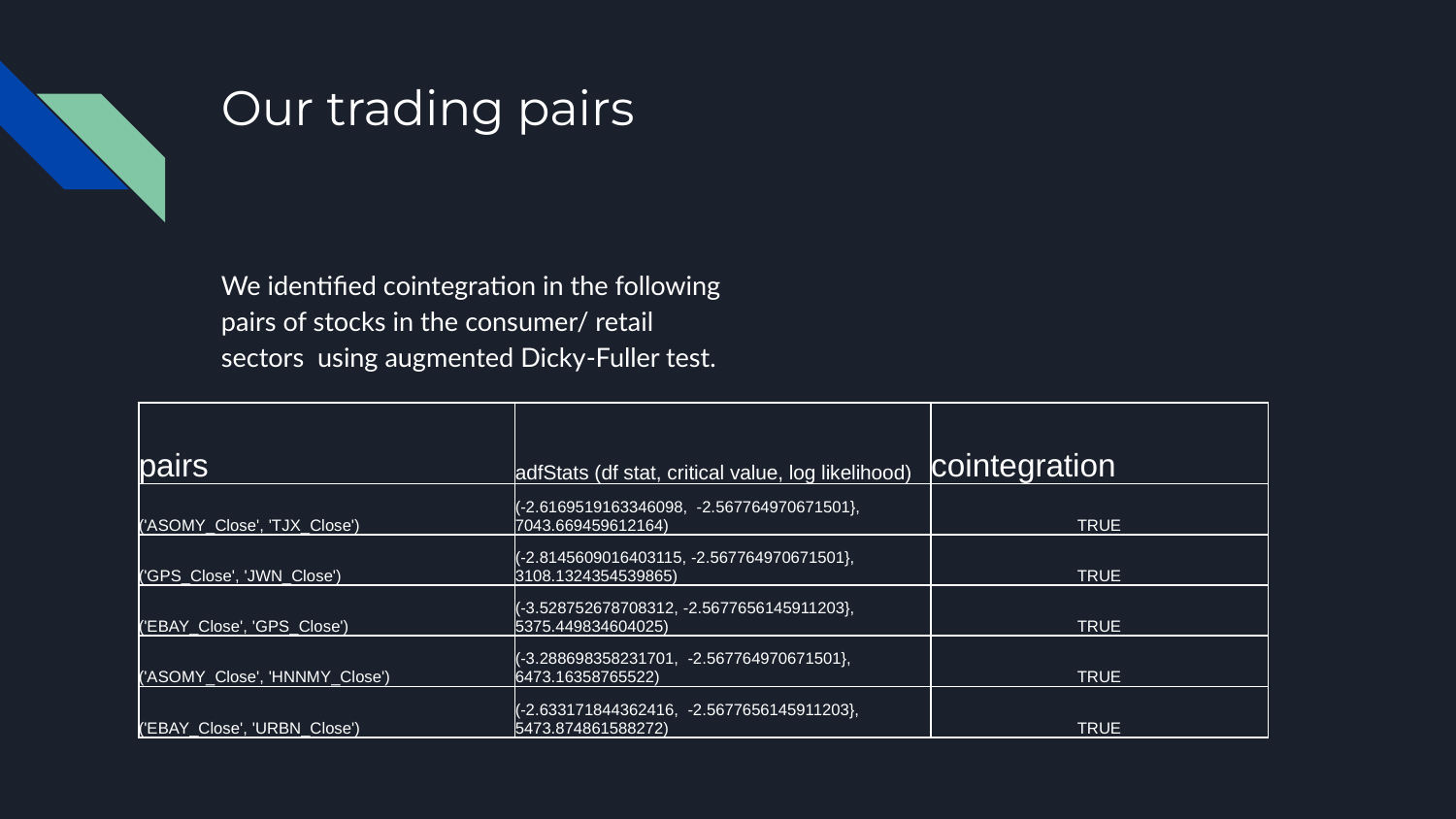

# Our trading pairs
We identified cointegration in the following pairs of stocks in the consumer/ retail sectors  using augmented Dicky-Fuller test.
| pairs | adfStats (df stat, critical value, log likelihood) | cointegration |
| --- | --- | --- |
| ('ASOMY\_Close', 'TJX\_Close') | (-2.6169519163346098, -2.567764970671501}, 7043.669459612164) | TRUE |
| ('GPS\_Close', 'JWN\_Close') | (-2.8145609016403115, -2.567764970671501}, 3108.1324354539865) | TRUE |
| ('EBAY\_Close', 'GPS\_Close') | (-3.528752678708312, -2.5677656145911203}, 5375.449834604025) | TRUE |
| ('ASOMY\_Close', 'HNNMY\_Close') | (-3.288698358231701, -2.567764970671501}, 6473.16358765522) | TRUE |
| ('EBAY\_Close', 'URBN\_Close') | (-2.633171844362416, -2.5677656145911203}, 5473.874861588272) | TRUE |